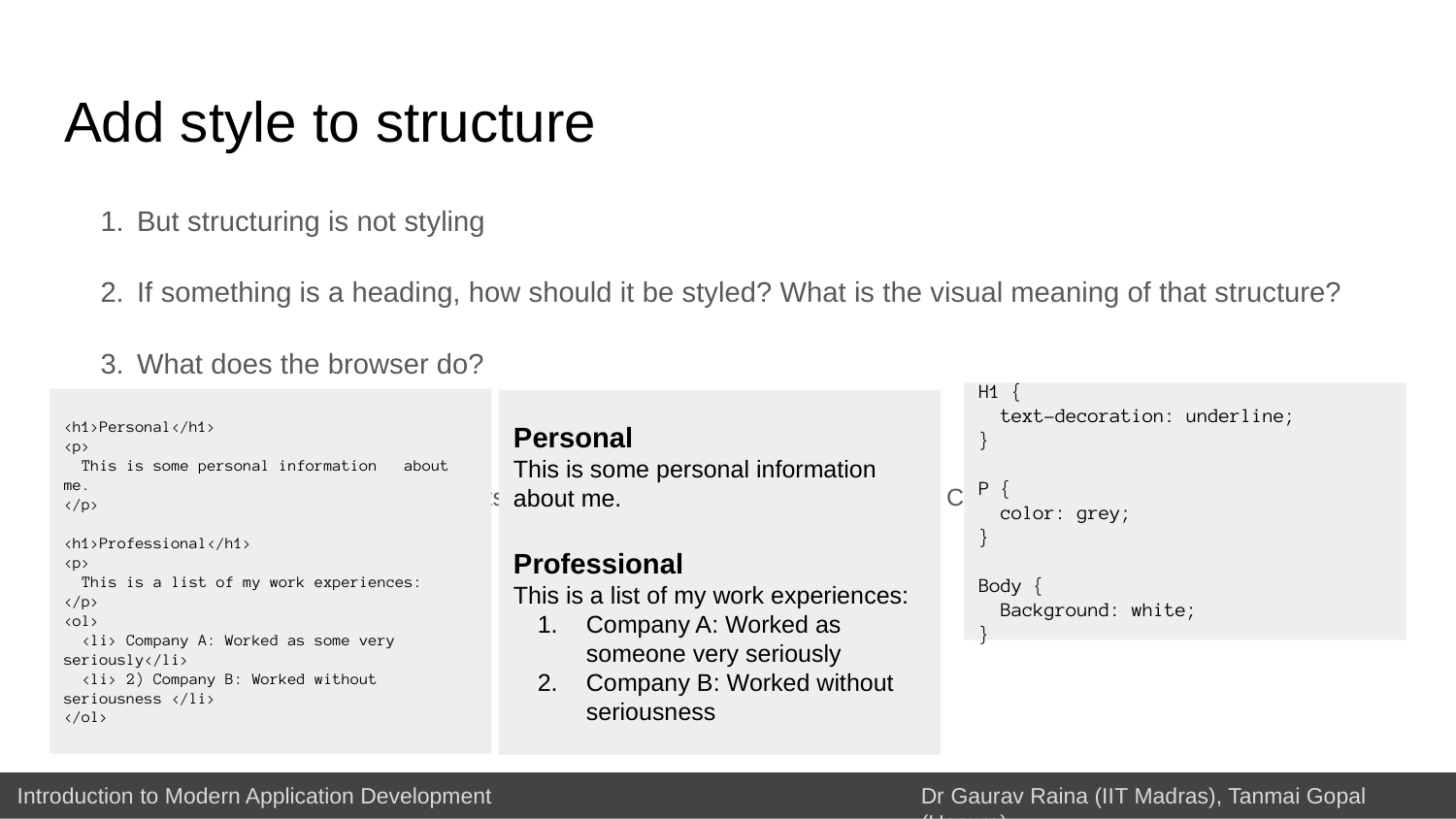

# Add style to structure
But structuring is not styling
If something is a heading, how should it be styled? What is the visual meaning of that structure?
What does the browser do?
Lots of defaults :)
You can customize defaults and add more styling & formatting using CSS
H1 {
  text-decoration: underline;
}

P {
  color: grey;
}

Body {
  Background: white;
}
<h1>Personal</h1>
<p>
  This is some personal information   about me.
</p>

<h1>Professional</h1>
<p>
  This is a list of my work experiences:
</p>
<ol>
  <li> Company A: Worked as some very seriously</li>
  <li> 2) Company B: Worked without seriousness </li>
</ol>
Personal
This is some personal information about me.

Professional
This is a list of my work experiences:
Company A: Worked as someone very seriously
Company B: Worked without seriousness